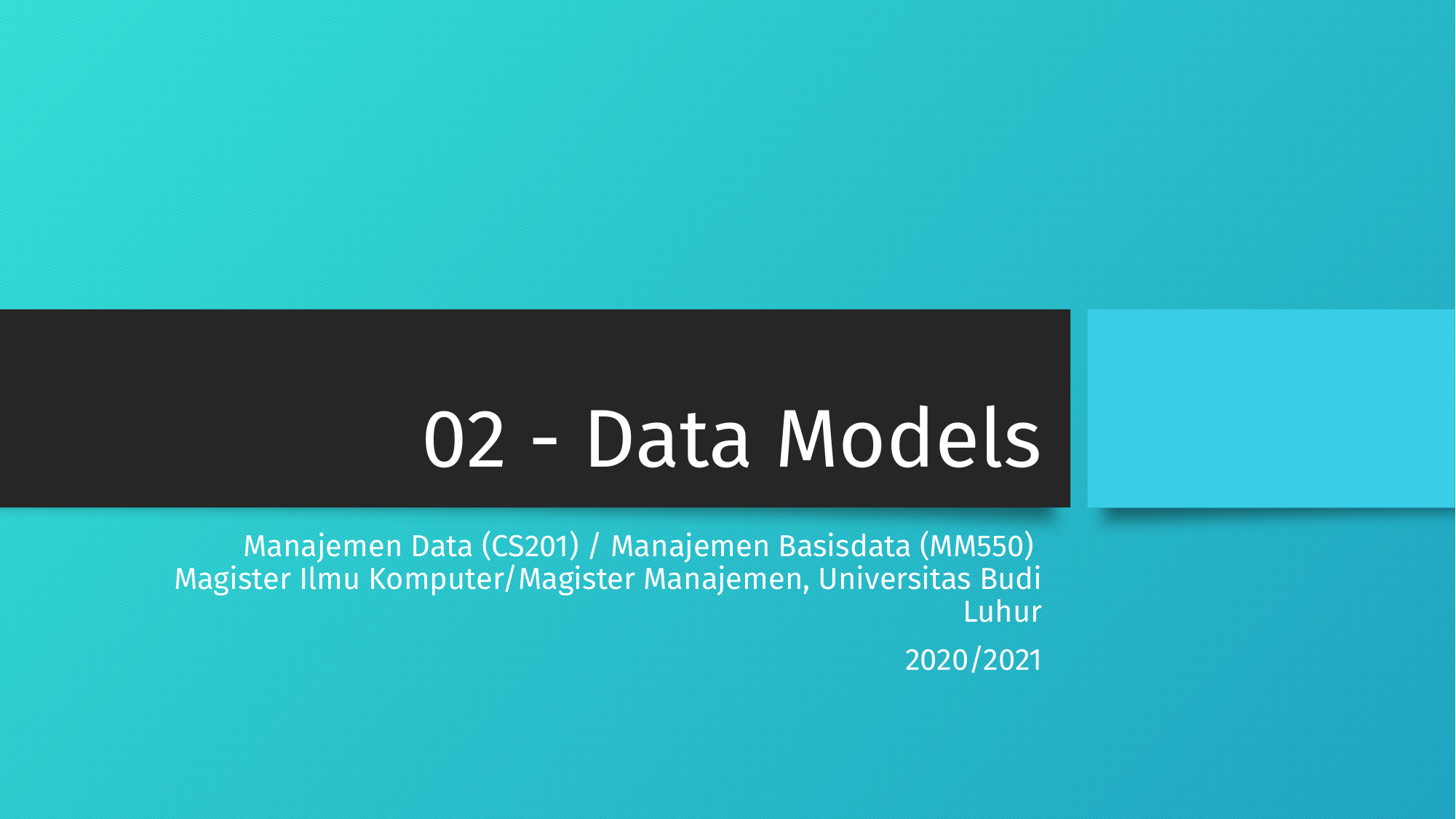

# 02 - Data Models
Manajemen Data (CS201) / Manajemen Basisdata (MM550)
Magister Ilmu Komputer/Magister Manajemen, Universitas Budi Luhur
2020/2021